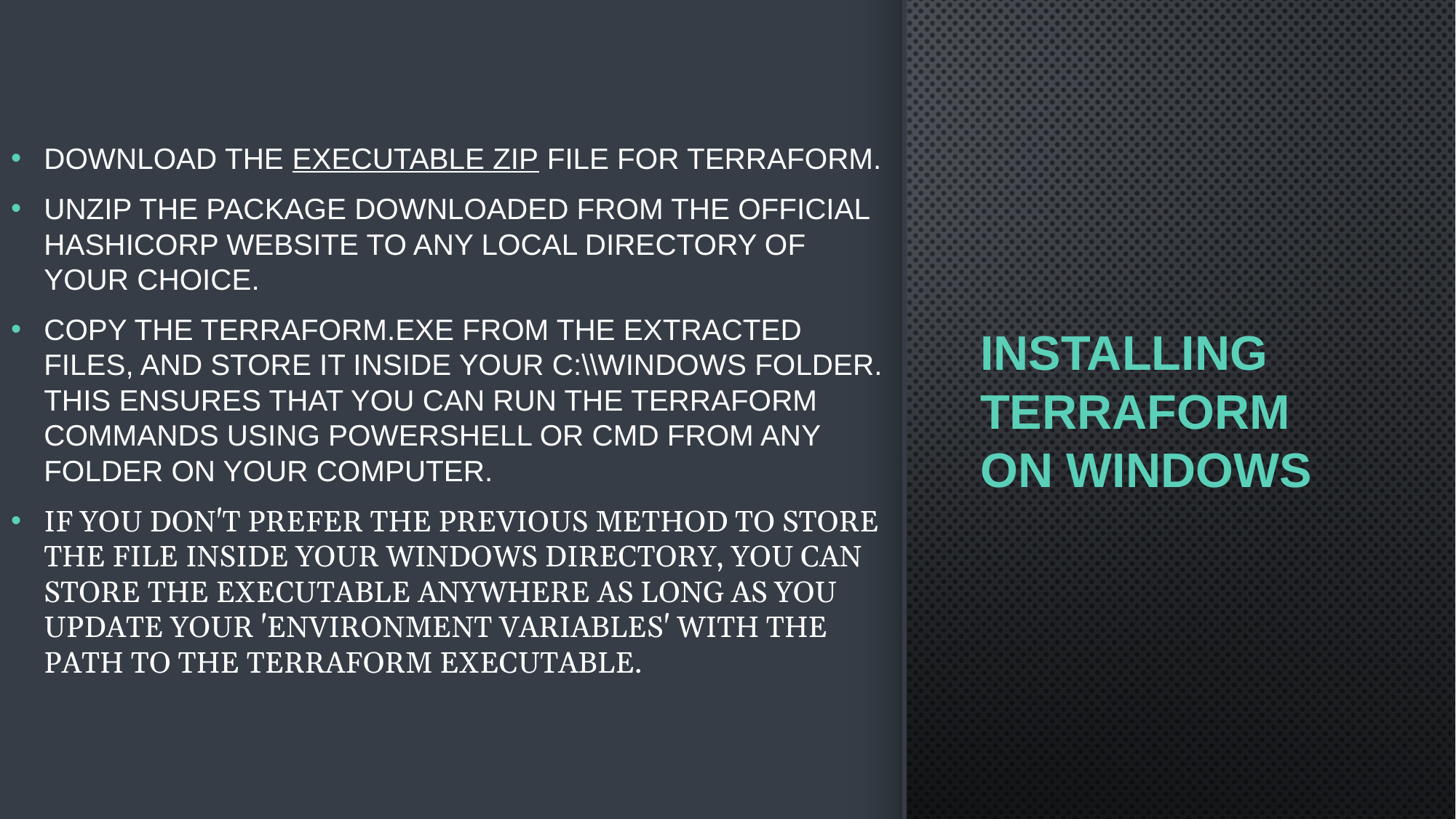

# Installing Terraform on Windows
Download the Executable Zip file for Terraform.
Unzip the package downloaded from the official Hashicorp website to any local directory of your choice.
Copy the terraform.exe from the extracted files, and store it inside your C:\\Windows folder. This ensures that you can run the terraform commands using PowerShell or CMD from any folder on your computer.
If you don't prefer the previous method to store the file inside your Windows directory, you can store the executable anywhere as long as you update your 'Environment Variables' with the path to the terraform executable.